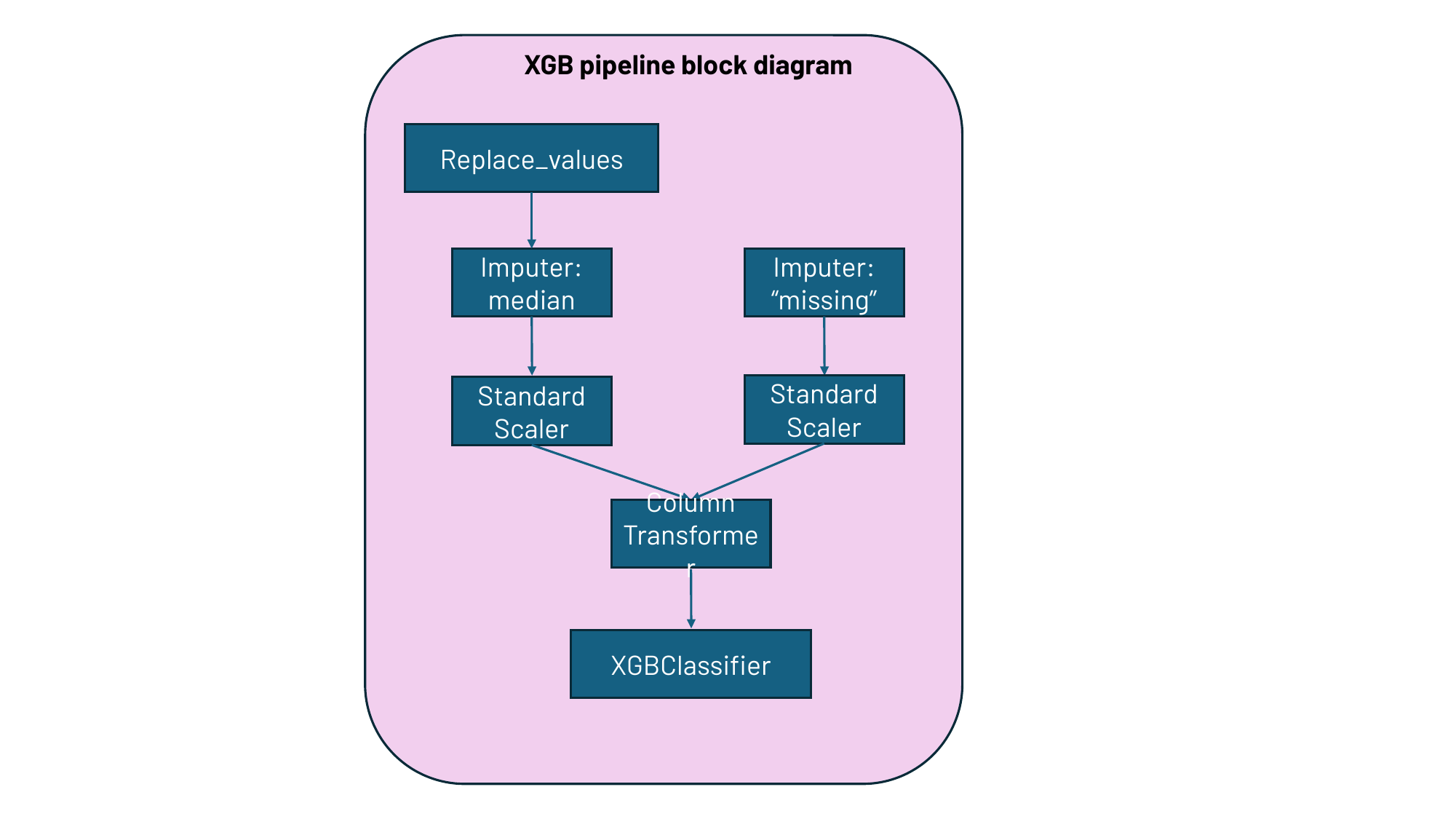

XGB pipeline block diagram
Replace_values
Imputer: median
Imputer: “missing”
Standard Scaler
Standard Scaler
Column Transformer
XGBClassifier